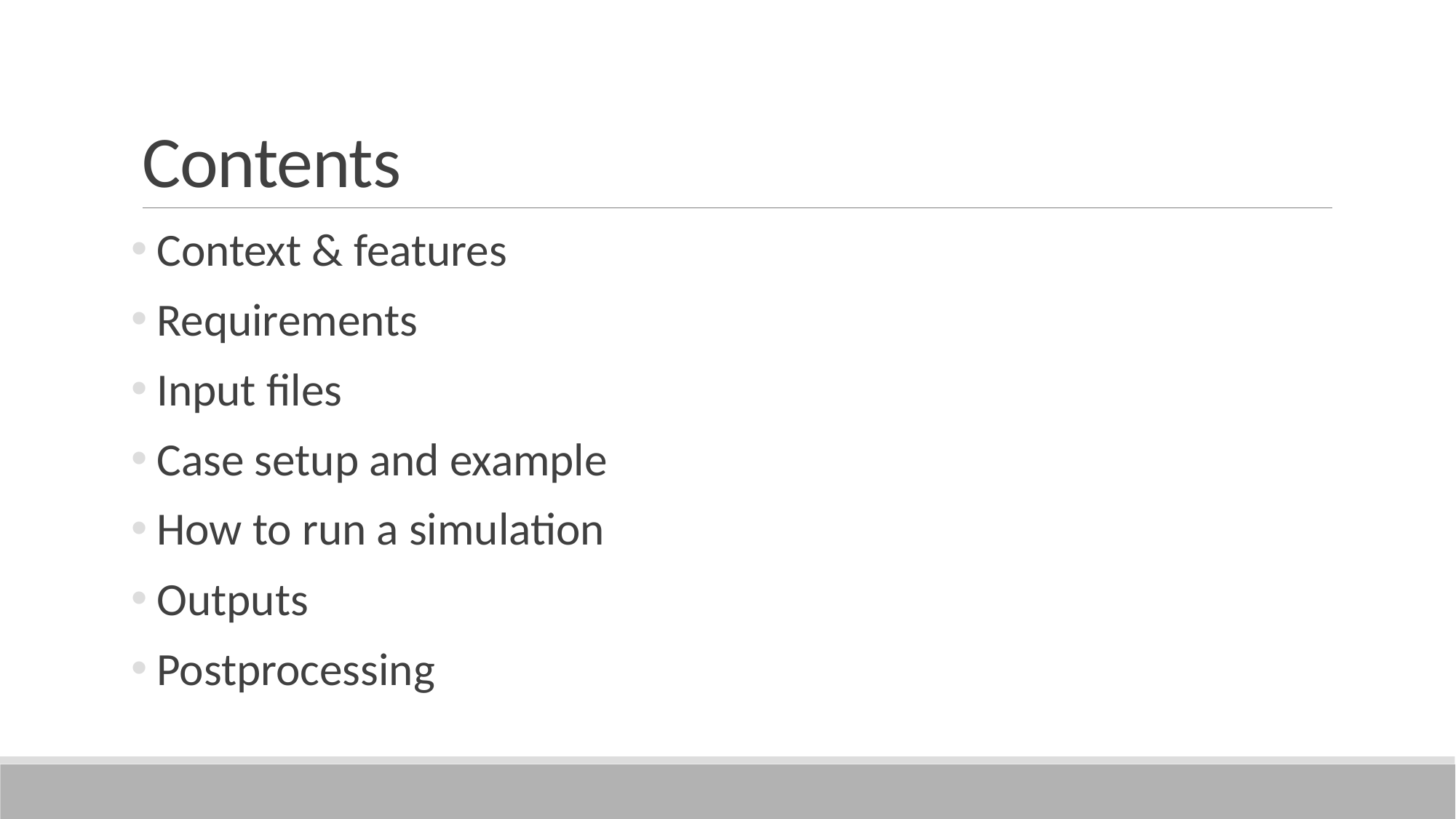

# Contents
 Context & features
 Requirements
 Input files
 Case setup and example
 How to run a simulation
 Outputs
 Postprocessing